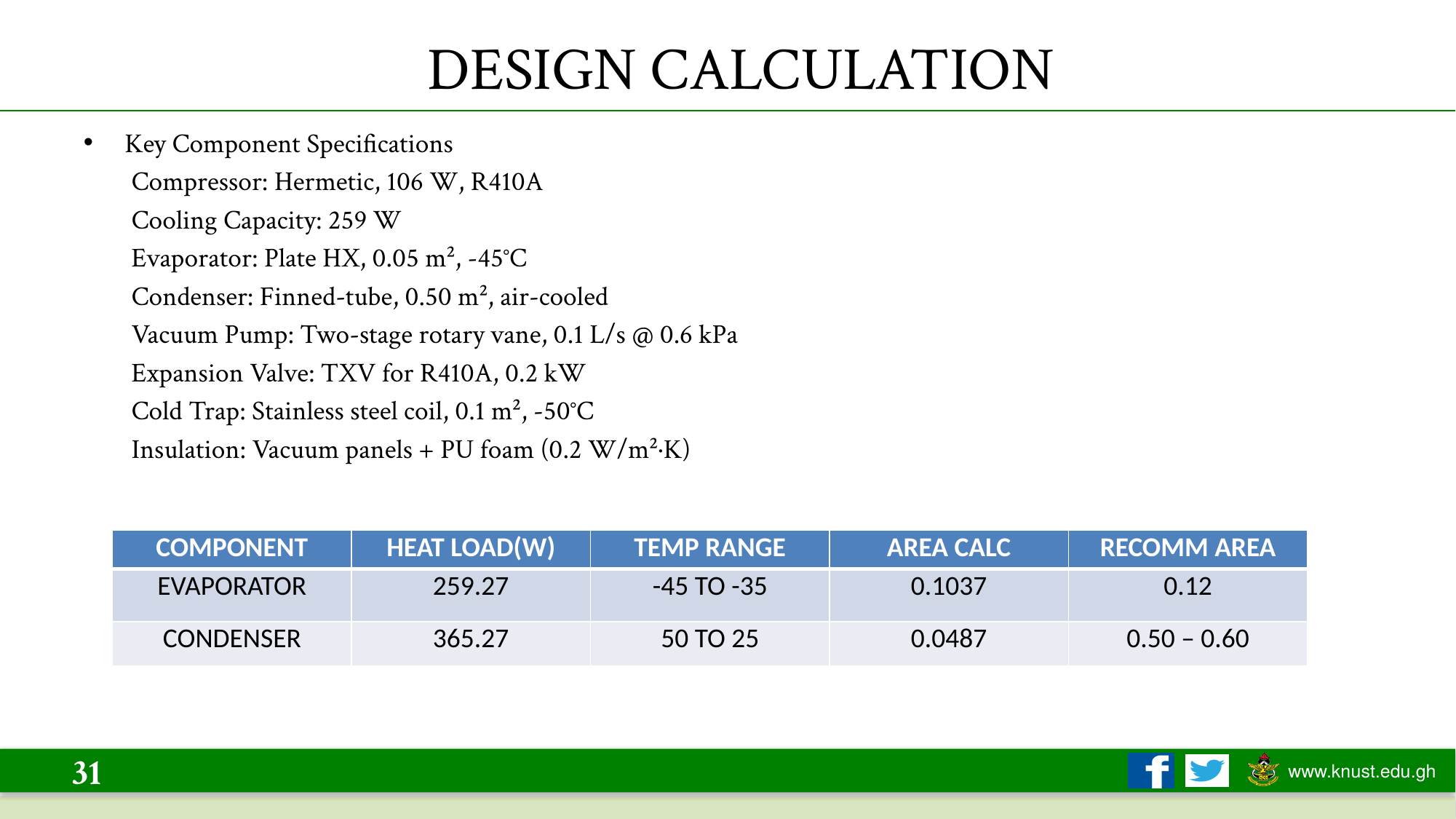

# DESIGN CALCULATION
Key Component Specifications
Compressor: Hermetic, 106 W, R410A
Cooling Capacity: 259 W
Evaporator: Plate HX, 0.05 m², -45°C
Condenser: Finned-tube, 0.50 m², air-cooled
Vacuum Pump: Two-stage rotary vane, 0.1 L/s @ 0.6 kPa
Expansion Valve: TXV for R410A, 0.2 kW
Cold Trap: Stainless steel coil, 0.1 m², -50°C
Insulation: Vacuum panels + PU foam (0.2 W/m²·K)

| COMPONENT | HEAT LOAD(W) | TEMP RANGE | AREA CALC | RECOMM AREA |
| --- | --- | --- | --- | --- |
| EVAPORATOR | 259.27 | -45 TO -35 | 0.1037 | 0.12 |
| CONDENSER | 365.27 | 50 TO 25 | 0.0487 | 0.50 – 0.60 |
31